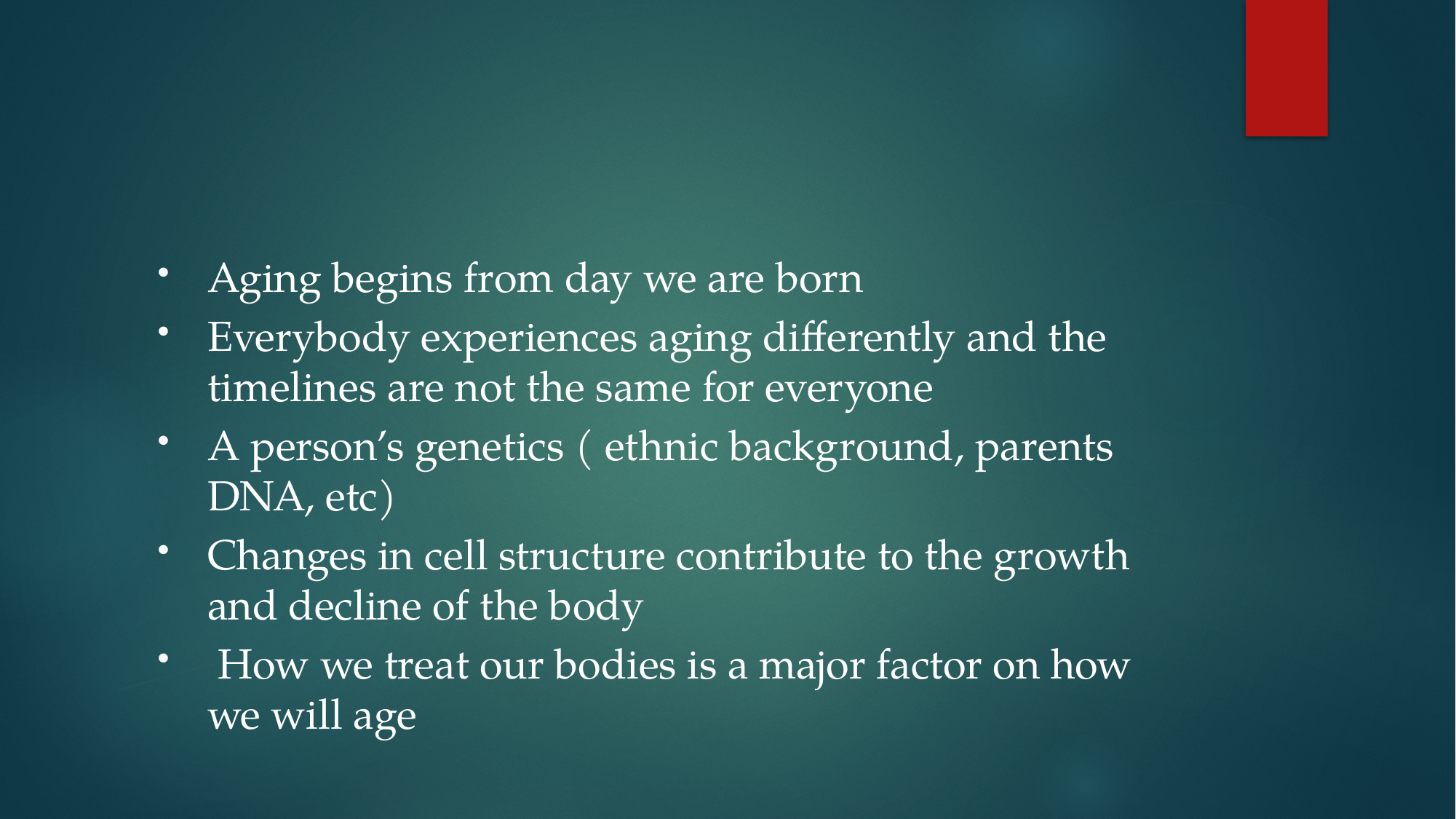

#
Aging begins from day we are born
Everybody experiences aging differently and the timelines are not the same for everyone
A person’s genetics ( ethnic background, parents DNA, etc)
Changes in cell structure contribute to the growth and decline of the body
 How we treat our bodies is a major factor on how we will age